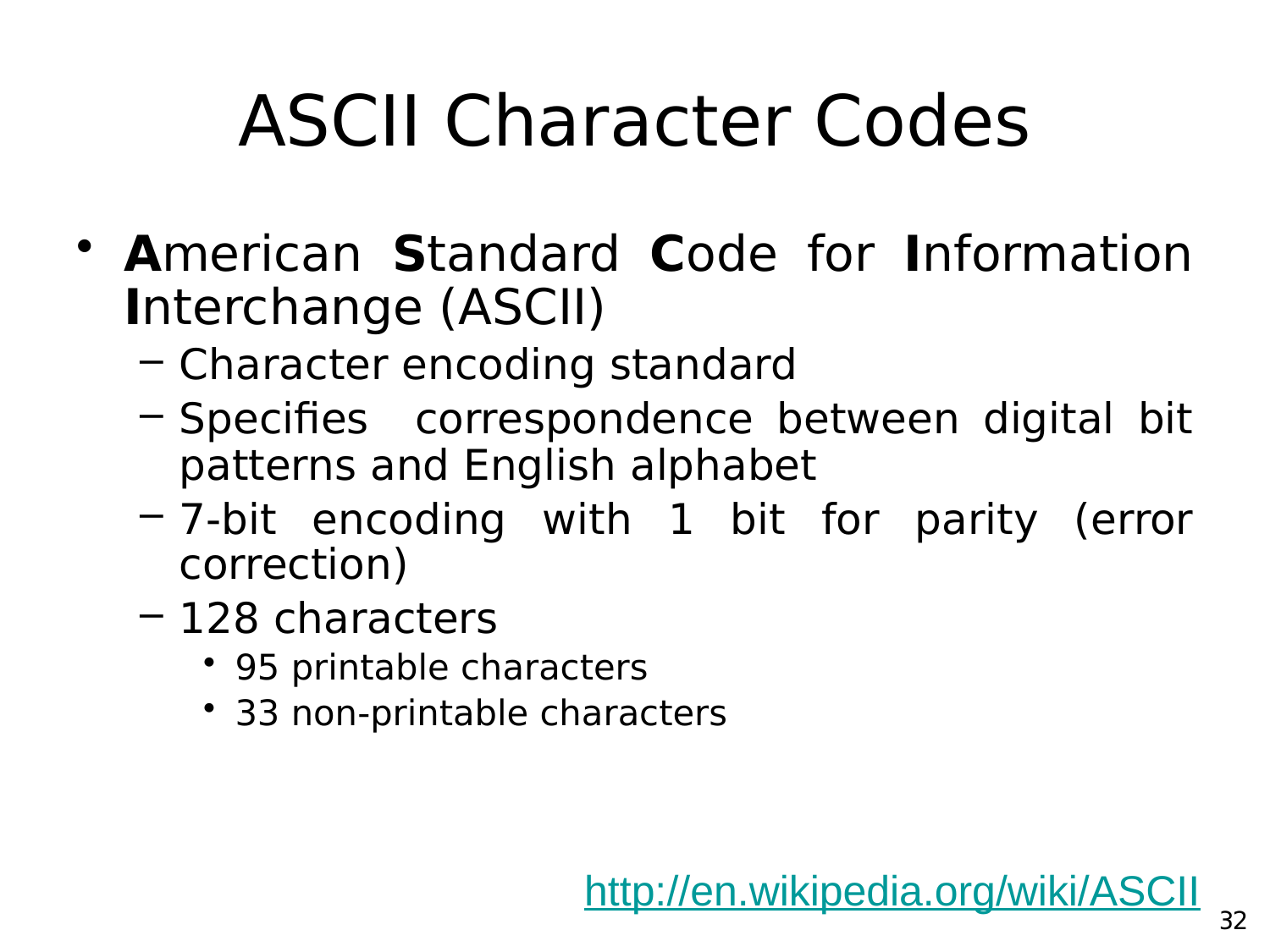

# ASCII Character Codes
American Standard Code for Information Interchange (ASCII)
Character encoding standard
Specifies  correspondence between digital bit patterns and English alphabet
7-bit encoding with 1 bit for parity (error correction)
128 characters
95 printable characters
33 non-printable characters

http://en.wikipedia.org/wiki/ASCII